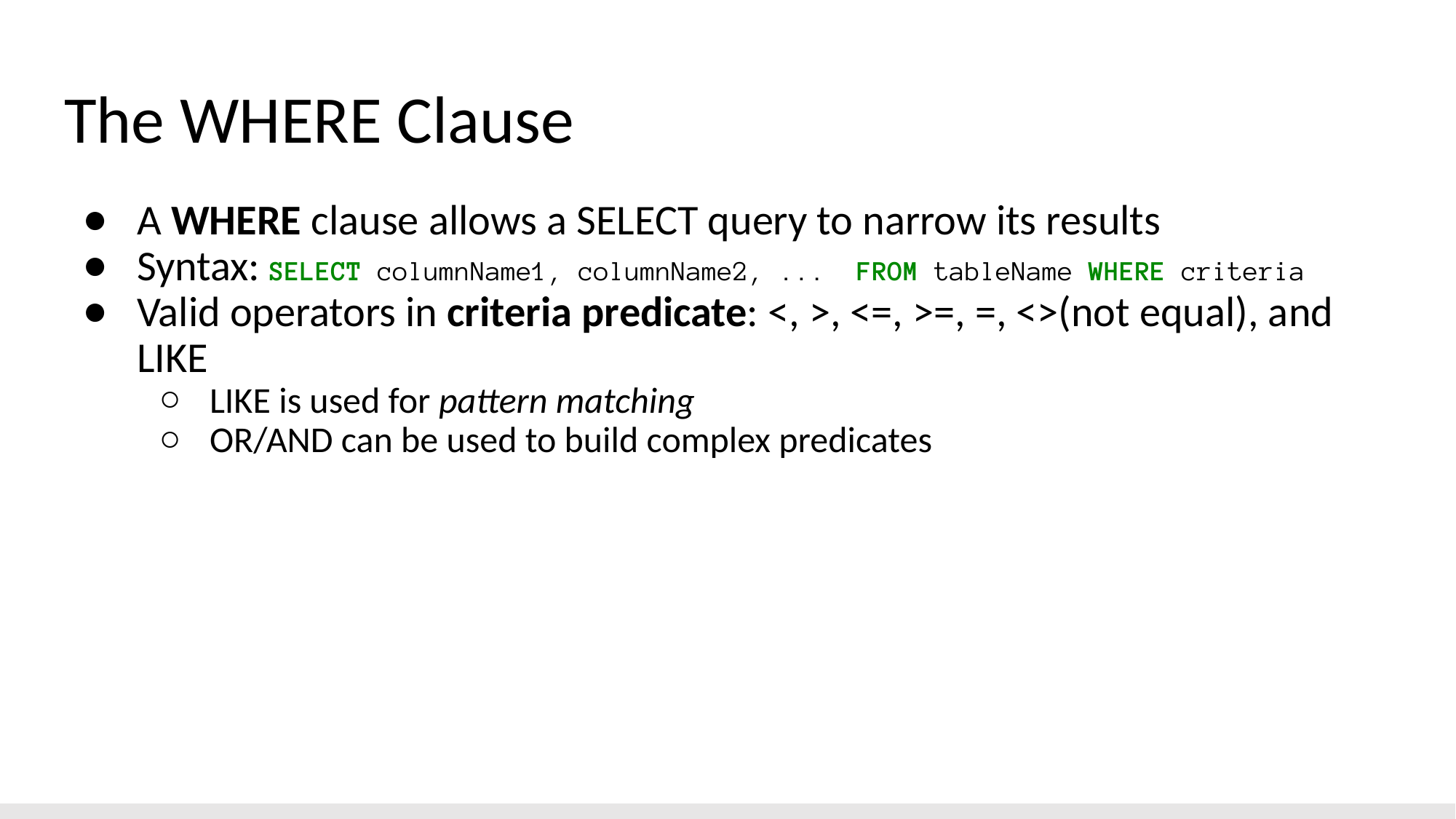

# The WHERE Clause
A WHERE clause allows a SELECT query to narrow its results
Syntax: SELECT columnName1, columnName2, ...  FROM tableName WHERE criteria
Valid operators in criteria predicate: <, >, <=, >=, =, <>(not equal), and LIKE
LIKE is used for pattern matching
OR/AND can be used to build complex predicates